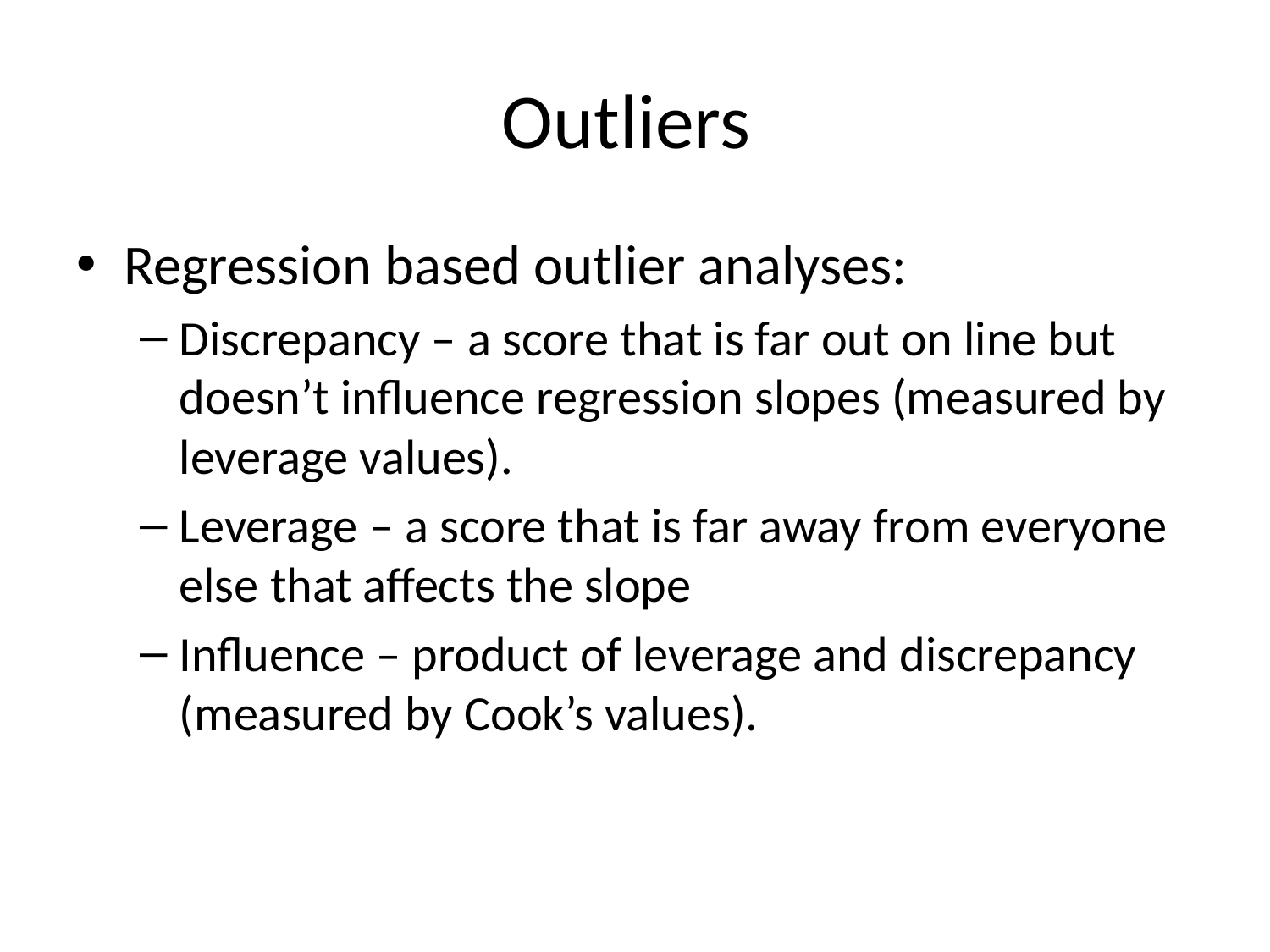

# Outliers
Regression based outlier analyses:
Discrepancy – a score that is far out on line but doesn’t influence regression slopes (measured by leverage values).
Leverage – a score that is far away from everyone else that affects the slope
Influence – product of leverage and discrepancy (measured by Cook’s values).